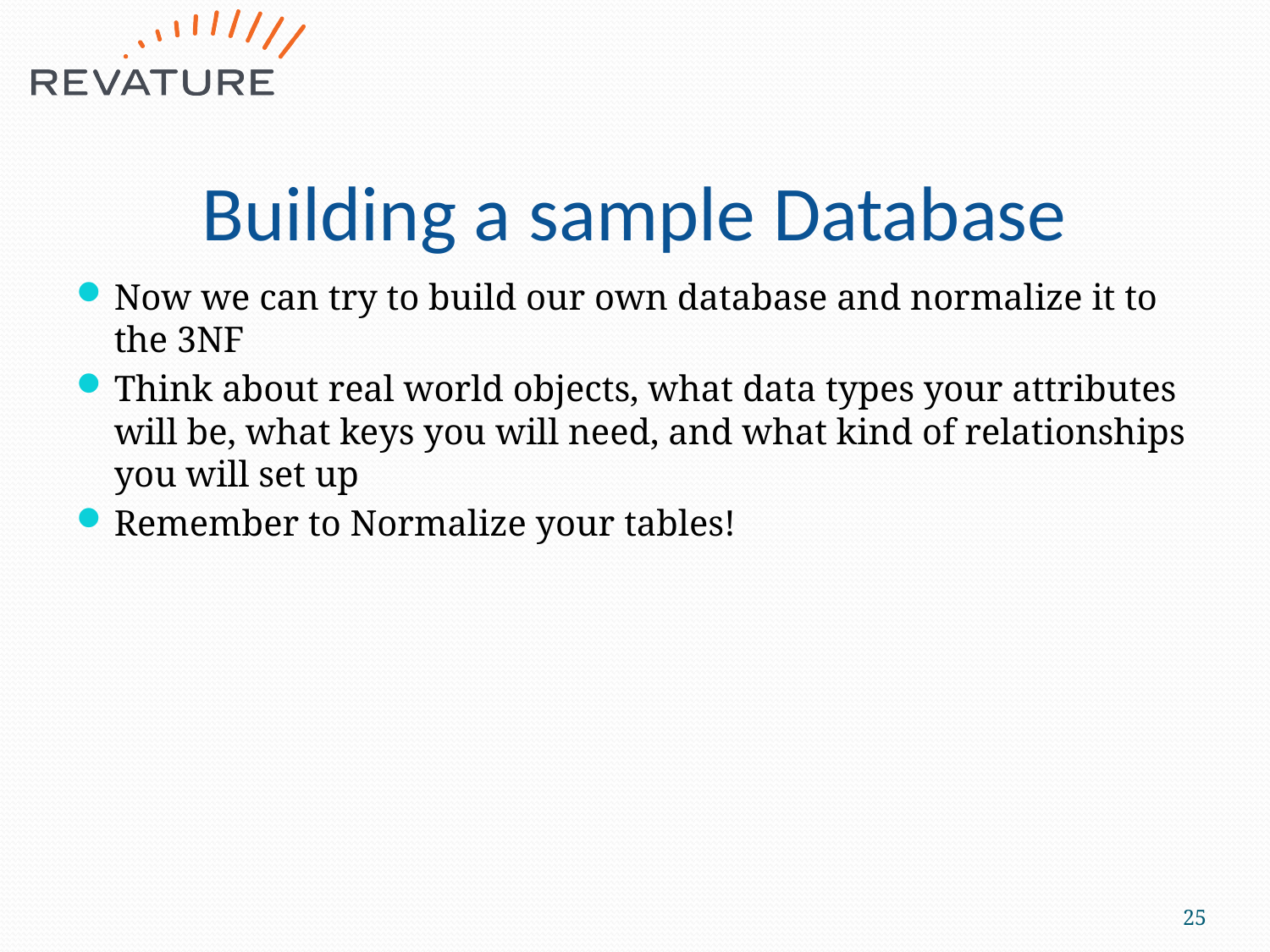

# Building a sample Database
Now we can try to build our own database and normalize it to the 3NF
Think about real world objects, what data types your attributes will be, what keys you will need, and what kind of relationships you will set up
Remember to Normalize your tables!
25